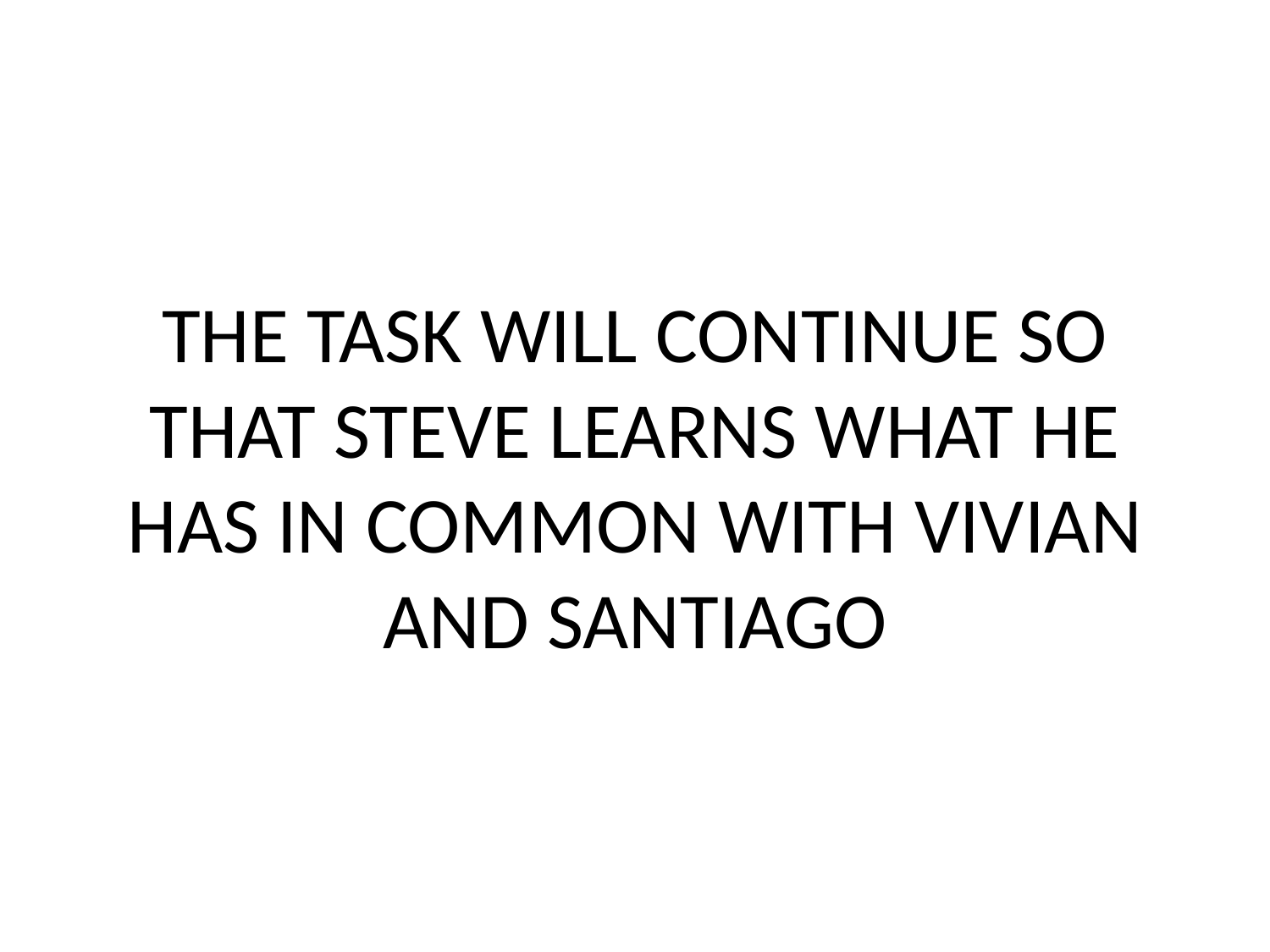

THE TASK WILL CONTINUE SO THAT STEVE LEARNS WHAT HE HAS IN COMMON WITH VIVIAN AND SANTIAGO